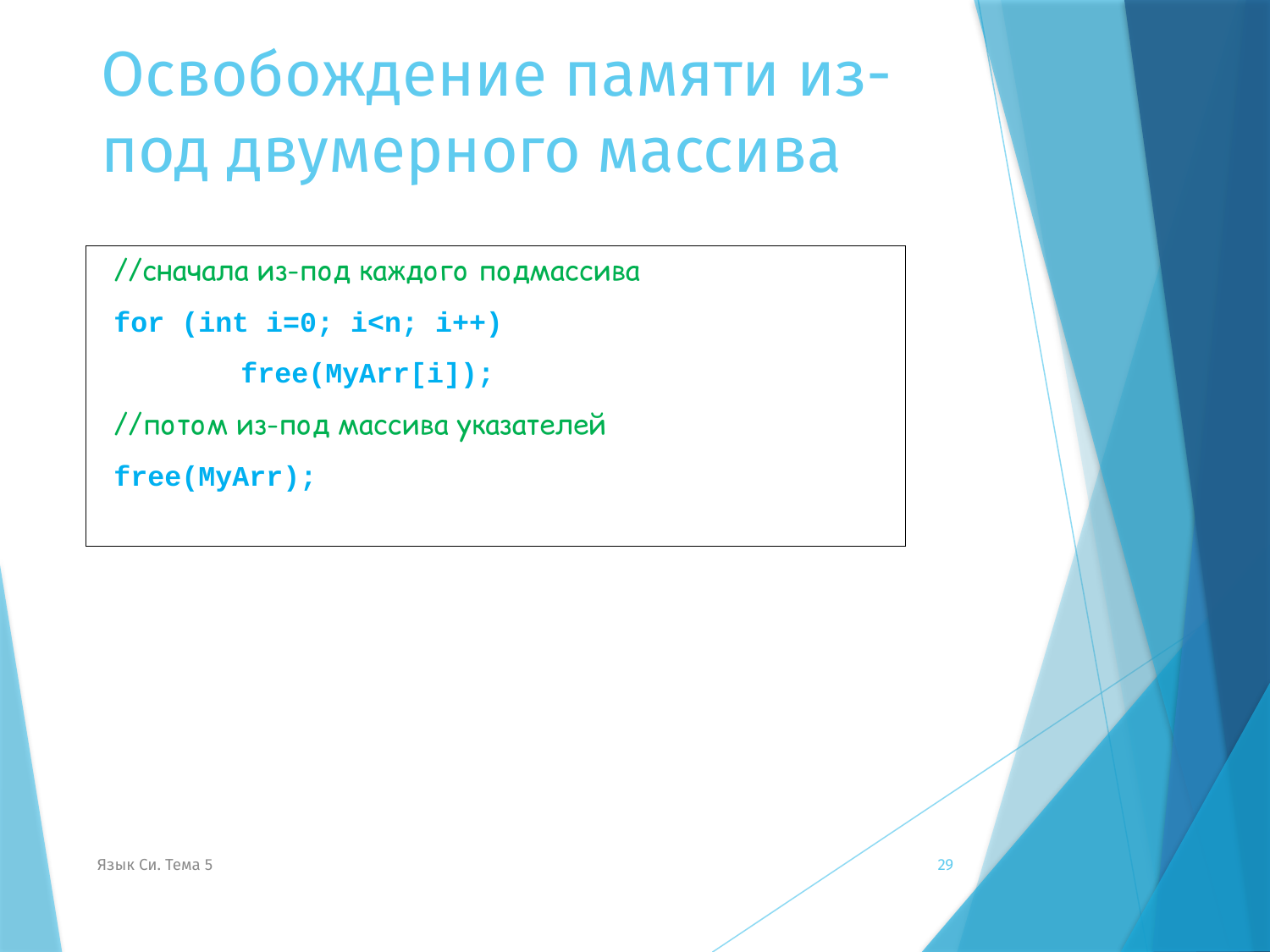

# Освобождение памяти из-под двумерного массива
//сначала из-под каждого подмассива
for (int i=0; i<n; i++)
	free(MyArr[i]);
//потом из-под массива указателей
free(MyArr);

Язык Си. Тема 5
29